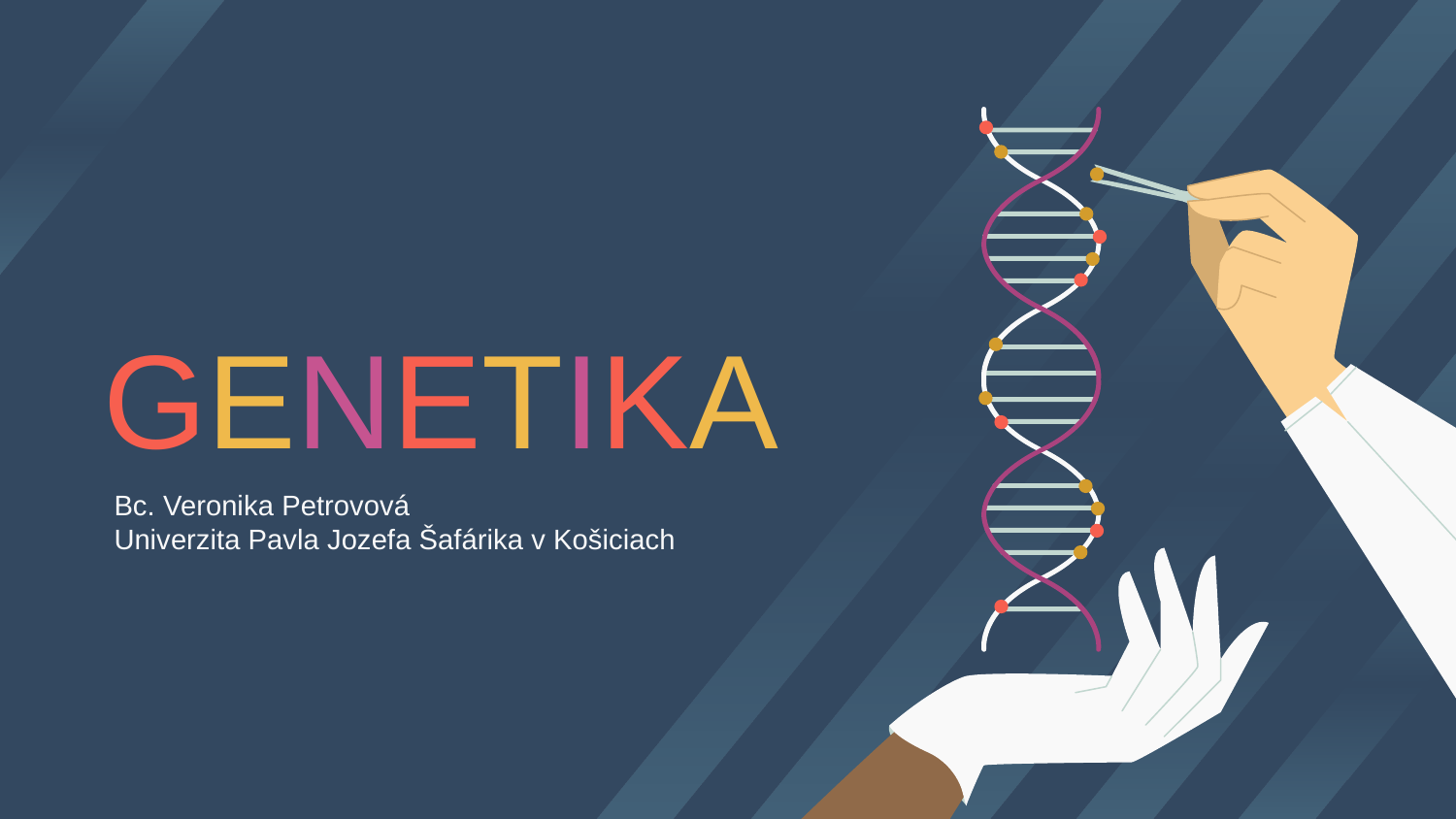

# GENETIKA
Bc. Veronika Petrovová
Univerzita Pavla Jozefa Šafárika v Košiciach